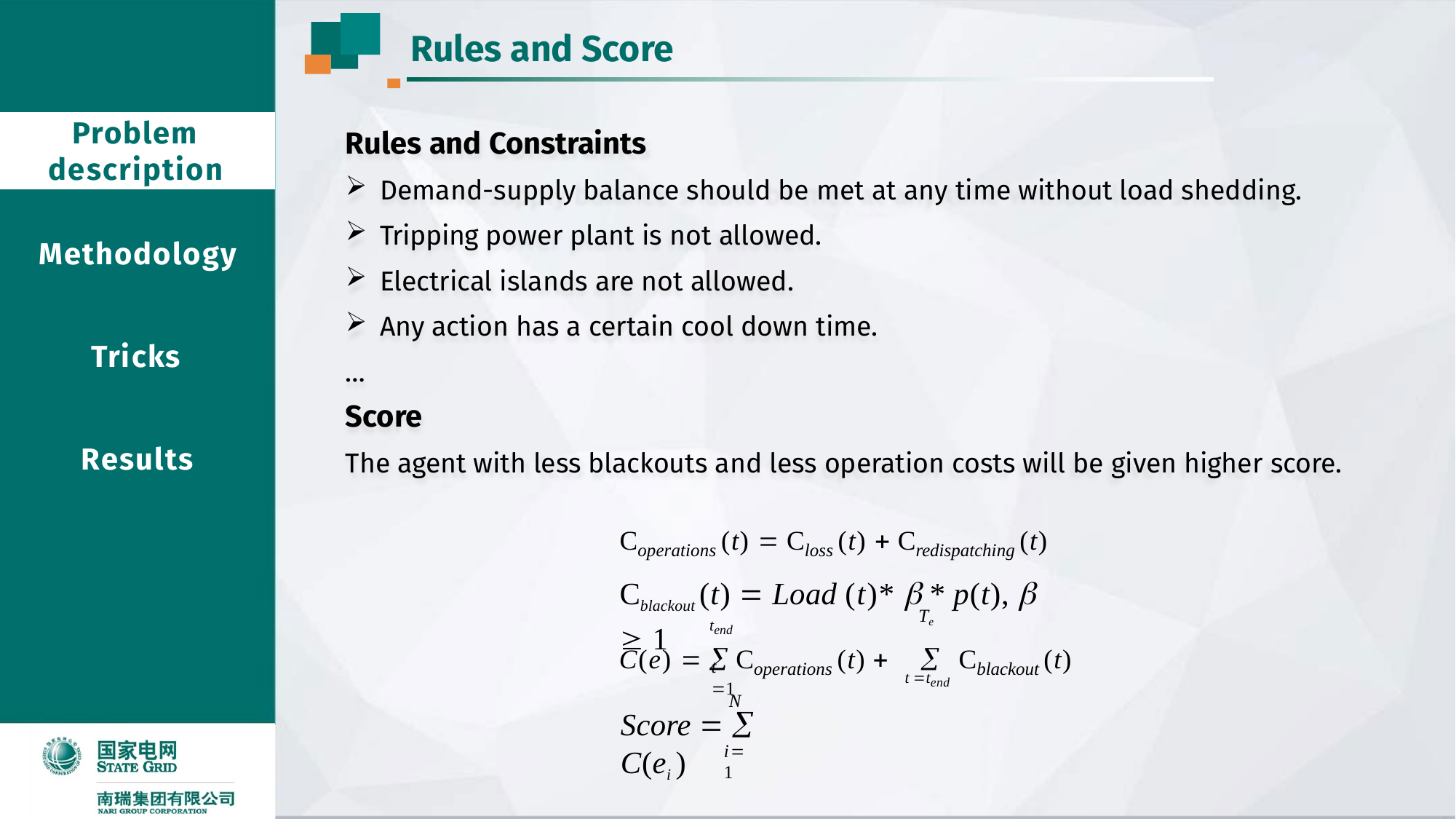

# Rules and Score

Rules and Constraints
Demand-supply balance should be met at any time without load shedding.
Tripping power plant is not allowed.
Electrical islands are not allowed.
Any action has a certain cool down time.
…
Score
The agent with less blackouts and less operation costs will be given higher score.
Coperations (t) = Closs (t) + Credispatching (t)  Cblackout (t) = Load (t)* β * p(t), β ≥ 1
Problem  description

Methodology
Tricks
Results
Te
tend
C(e) = ∑ Coperations (t) +	∑	Cblackout (t)
t =1
t =tend
N
Score = ∑ C(ei )

i=1